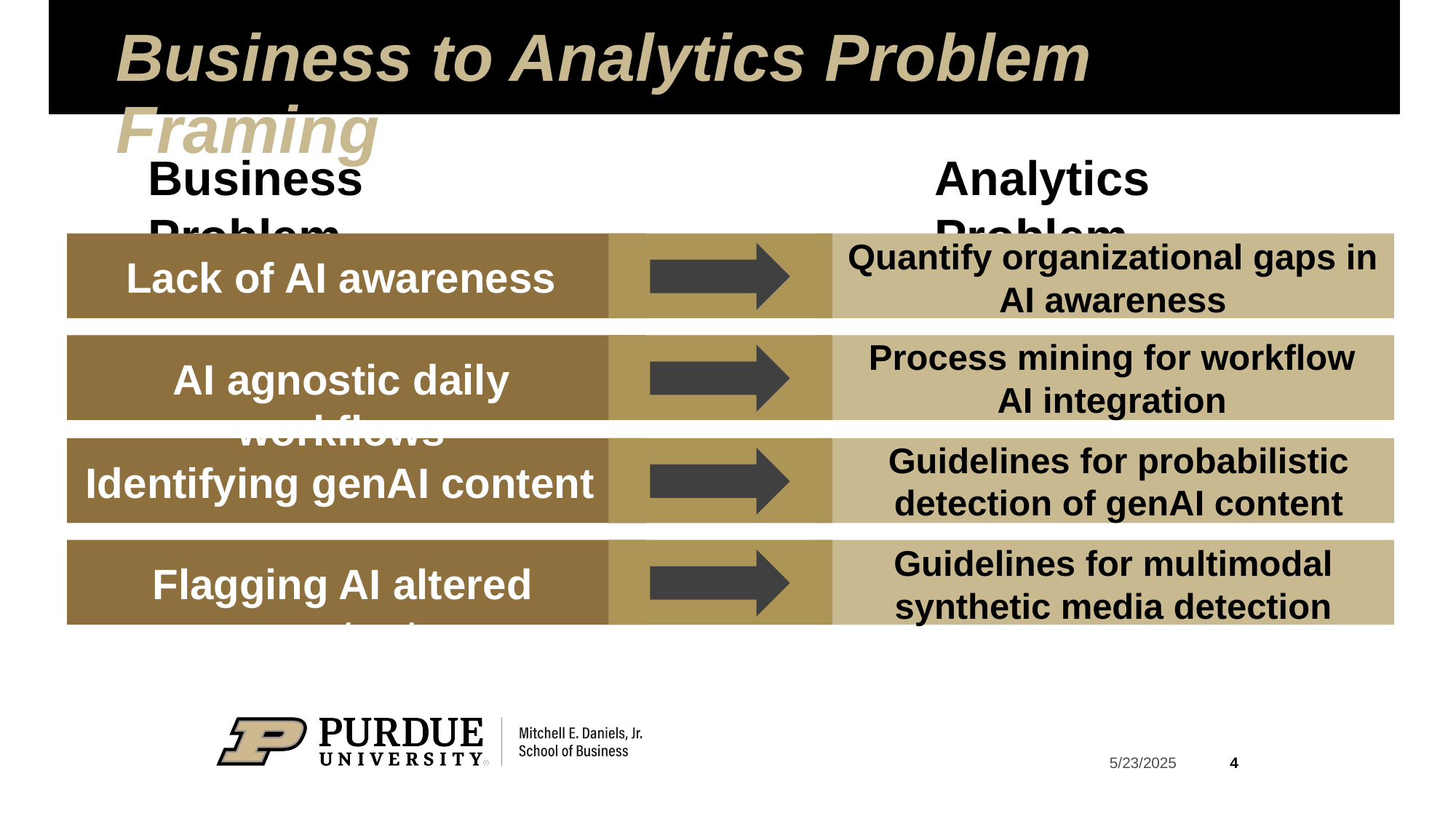

# Business to Analytics Problem Framing
Analytics Problem
Business Problem
Quantify organizational gaps in AI awareness

Lack of AI awareness
Process mining for workflow AI integration

AI agnostic daily workflows
Guidelines for probabilistic detection of genAI content

Identifying genAI content
Guidelines for multimodal synthetic media detection

Flagging AI altered content
4
5/23/2025